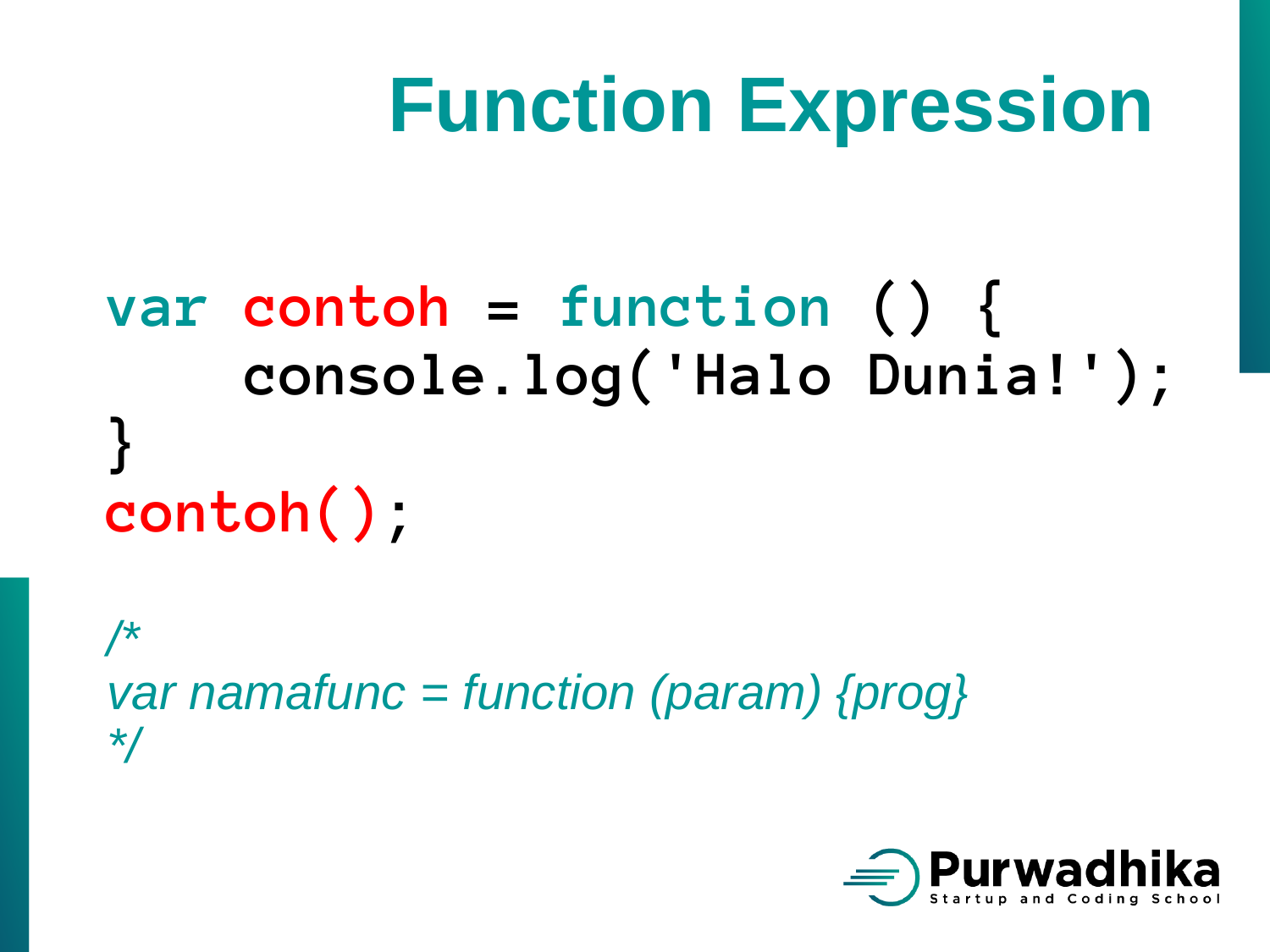

Function Expression
var contoh = function () {
    console.log('Halo Dunia!');
}
contoh();

/*
var namafunc = function (param) {prog}
*/